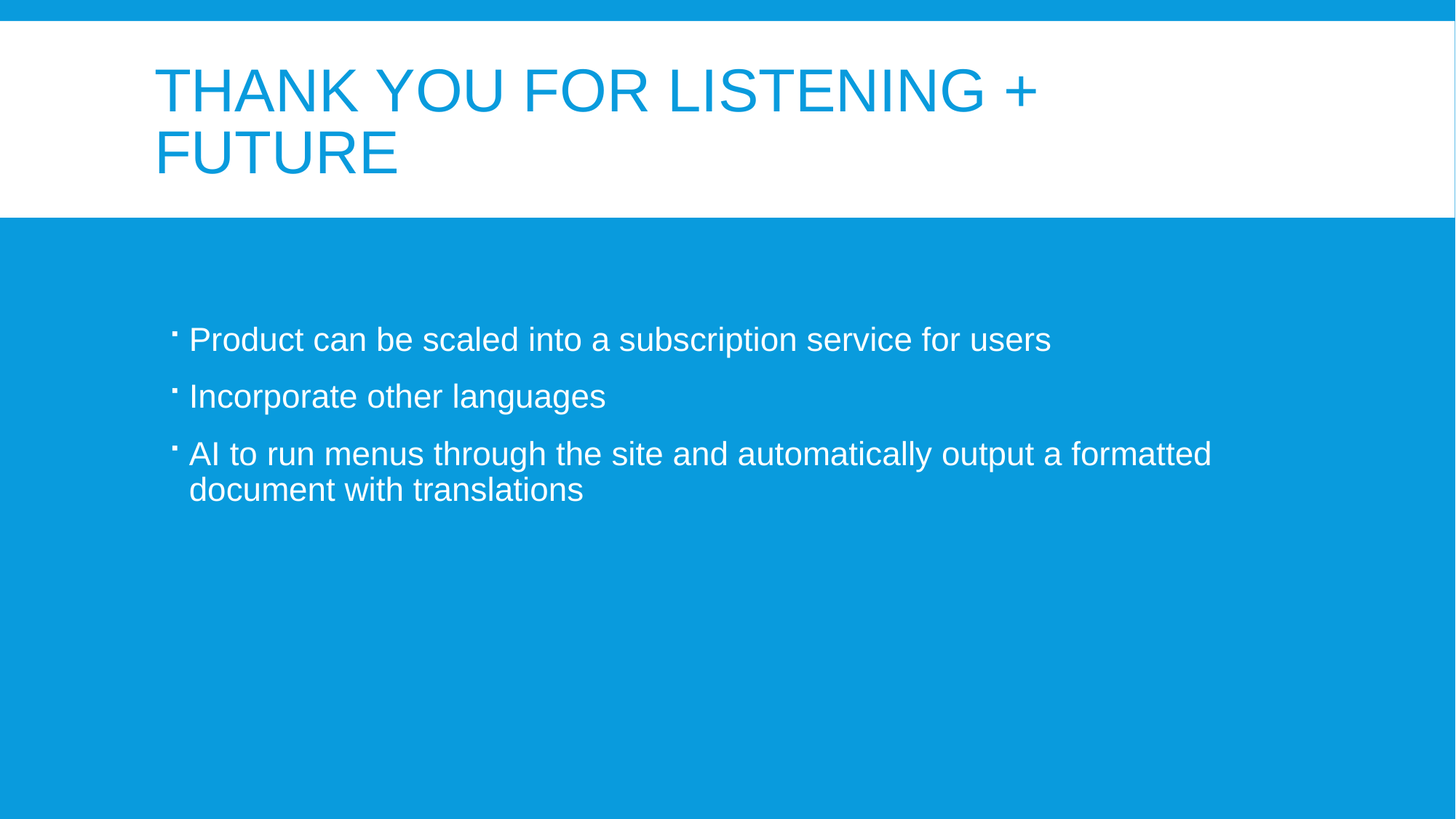

# Thank you for Listening + future
Product can be scaled into a subscription service for users
Incorporate other languages
AI to run menus through the site and automatically output a formatted document with translations